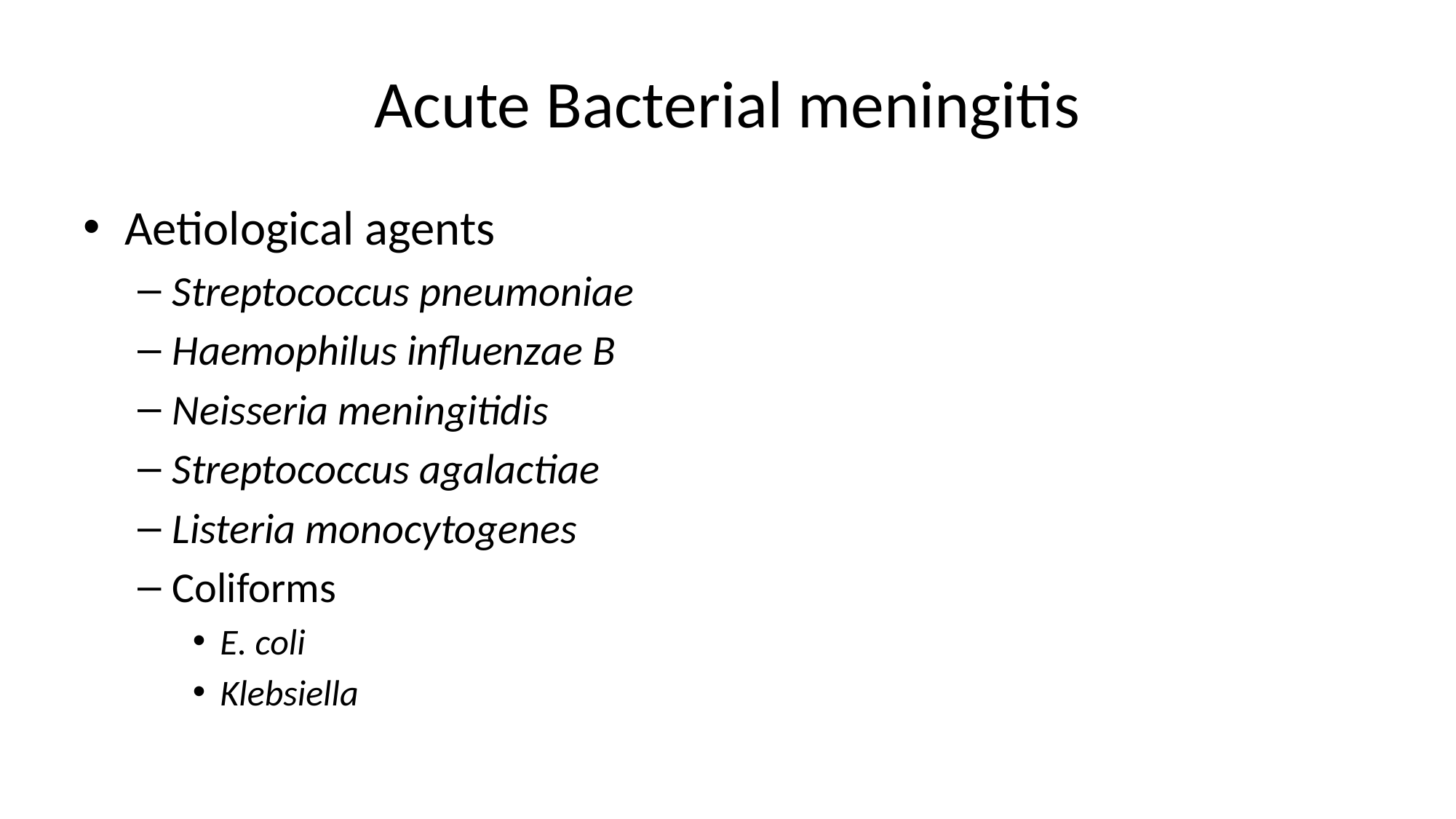

# Acute Bacterial meningitis
Aetiological agents
Streptococcus pneumoniae
Haemophilus influenzae B
Neisseria meningitidis
Streptococcus agalactiae
Listeria monocytogenes
Coliforms
E. coli
Klebsiella